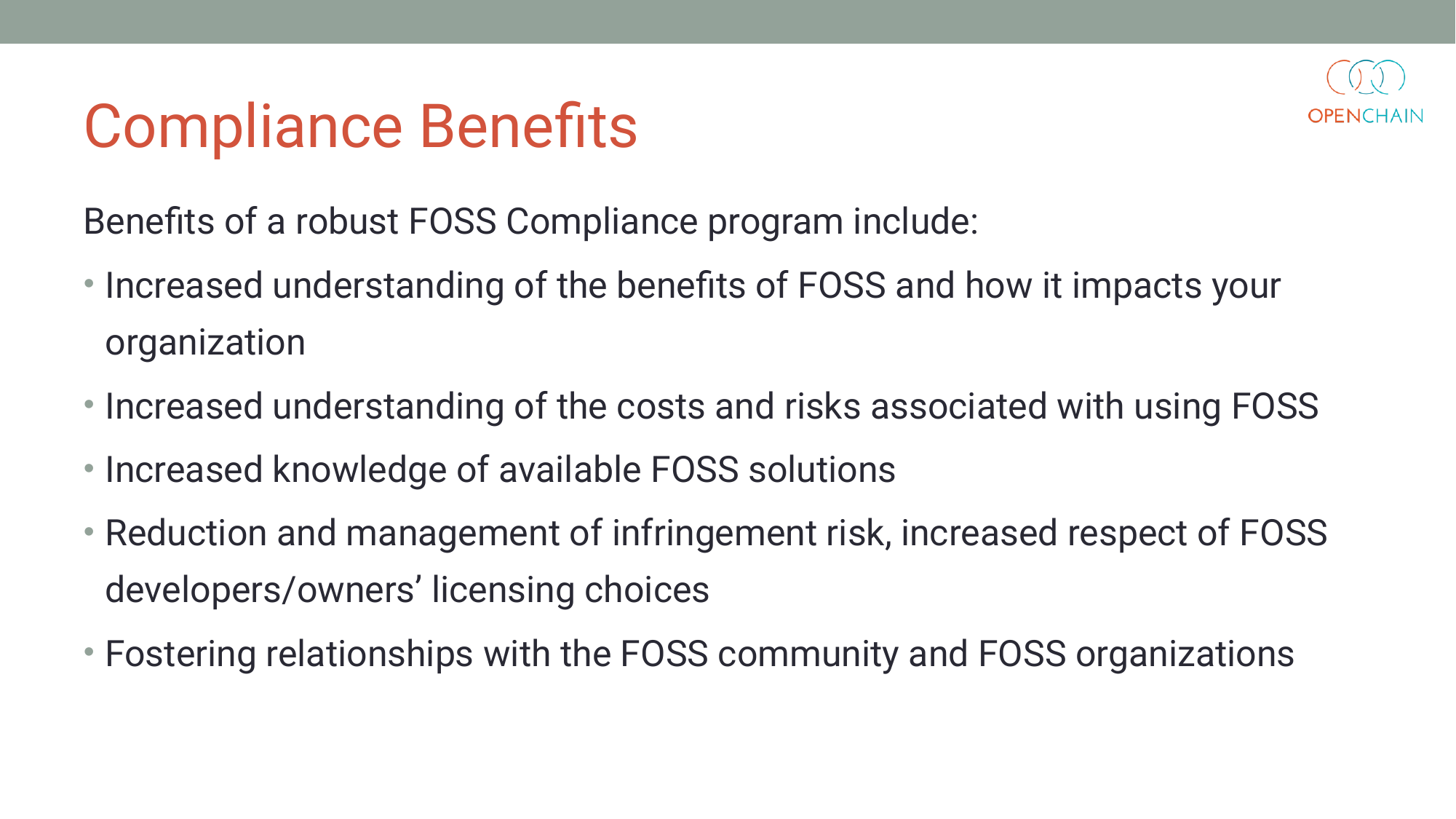

Compliance Benefits
Benefits of a robust FOSS Compliance program include:
Increased understanding of the benefits of FOSS and how it impacts your organization
Increased understanding of the costs and risks associated with using FOSS
Increased knowledge of available FOSS solutions
Reduction and management of infringement risk, increased respect of FOSS developers/owners’ licensing choices
Fostering relationships with the FOSS community and FOSS organizations